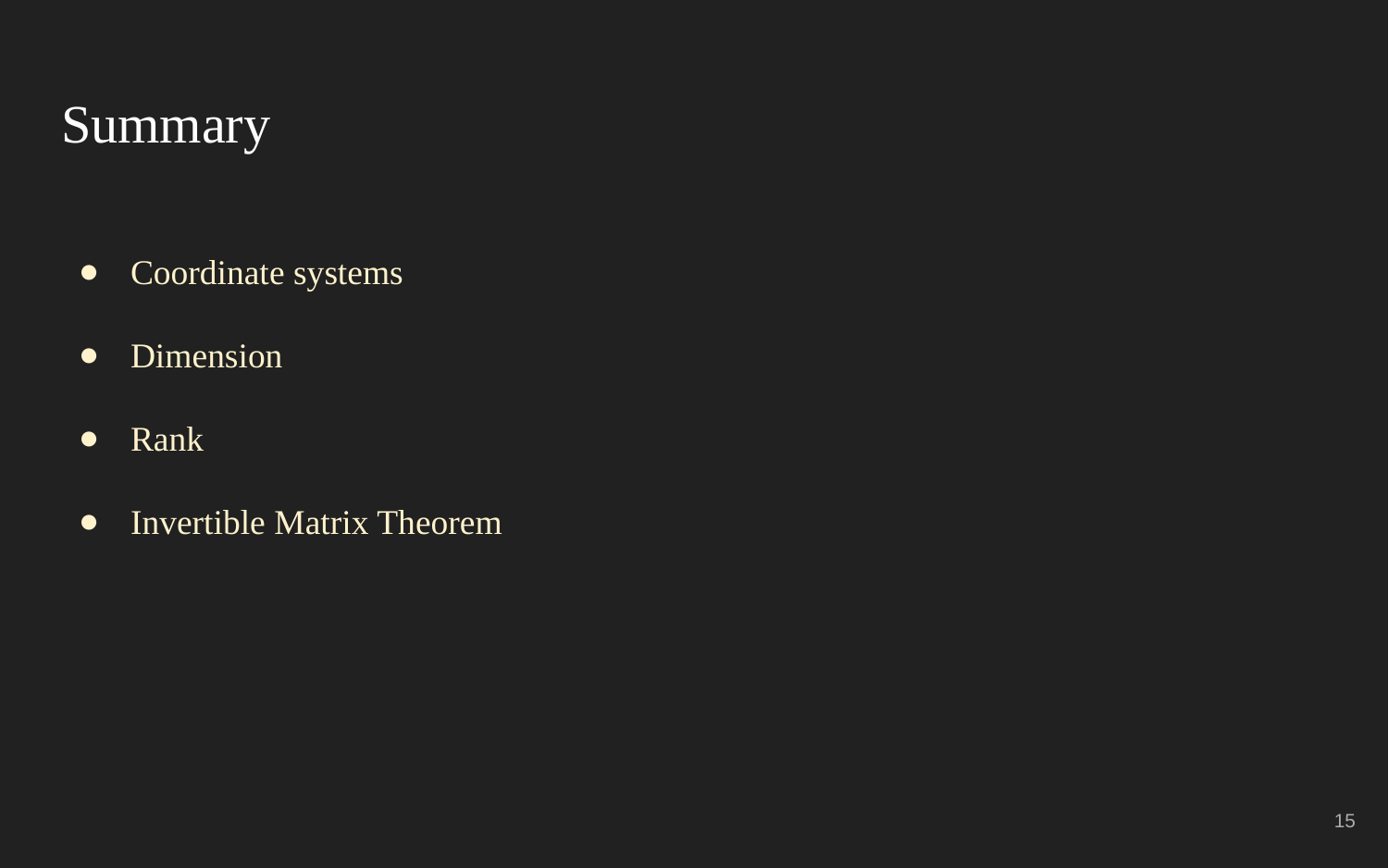

# Summary
Coordinate systems
Dimension
Rank
Invertible Matrix Theorem
15